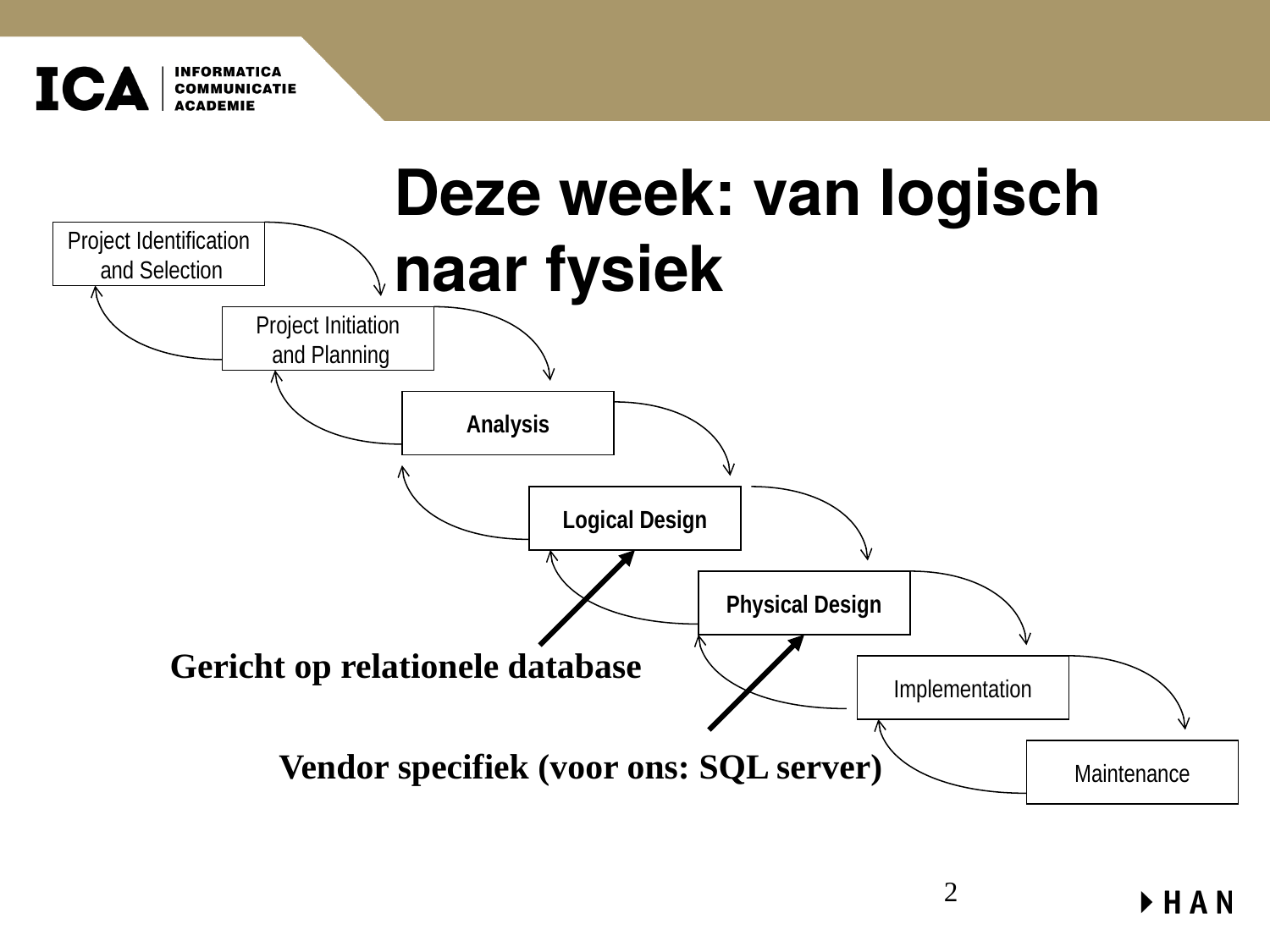

# Deze week: van logisch naar fysiek
Project Identification
 and Selection

Project Initiation
 and Planning

Analysis

Logical Design

Physical Design

Gericht op relationele database
Implementation

Vendor specifiek (voor ons: SQL server)
Maintenance
2